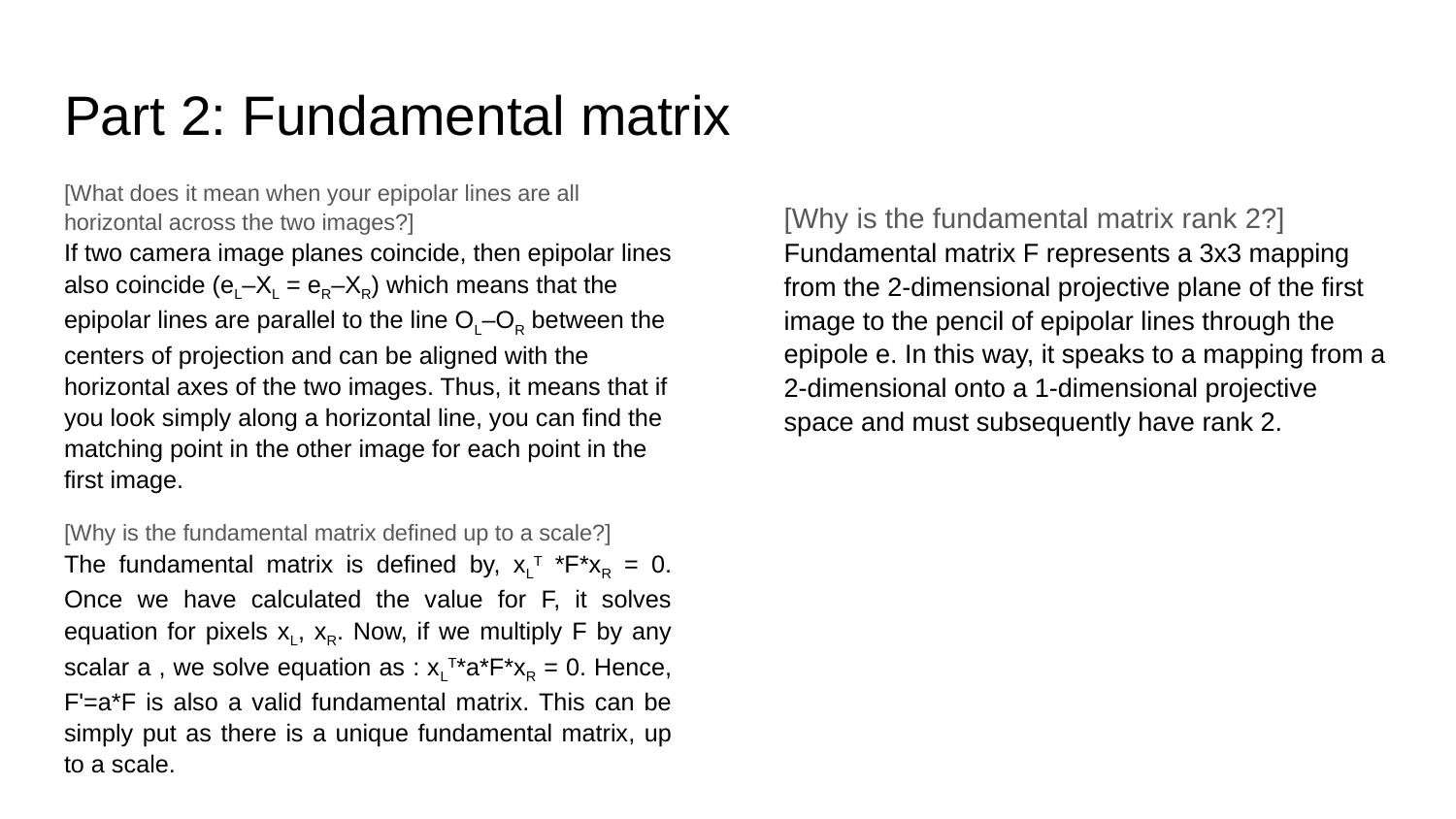

# Part 2: Fundamental matrix
[What does it mean when your epipolar lines are all horizontal across the two images?]
If two camera image planes coincide, then epipolar lines also coincide (eL–XL = eR–XR) which means that the epipolar lines are parallel to the line OL–OR between the centers of projection and can be aligned with the horizontal axes of the two images. Thus, it means that if you look simply along a horizontal line, you can find the matching point in the other image for each point in the first image.

[Why is the fundamental matrix defined up to a scale?]
The fundamental matrix is defined by, xLT *F*xR = 0. Once we have calculated the value for F, it solves equation for pixels xL, xR. Now, if we multiply F by any scalar a , we solve equation as : xLT*a*F*xR = 0. Hence, F'=a*F is also a valid fundamental matrix. This can be simply put as there is a unique fundamental matrix, up to a scale.

[Why is the fundamental matrix rank 2?]
Fundamental matrix F represents a 3x3 mapping from the 2-dimensional projective plane of the first image to the pencil of epipolar lines through the epipole e. In this way, it speaks to a mapping from a 2-dimensional onto a 1-dimensional projective space and must subsequently have rank 2.